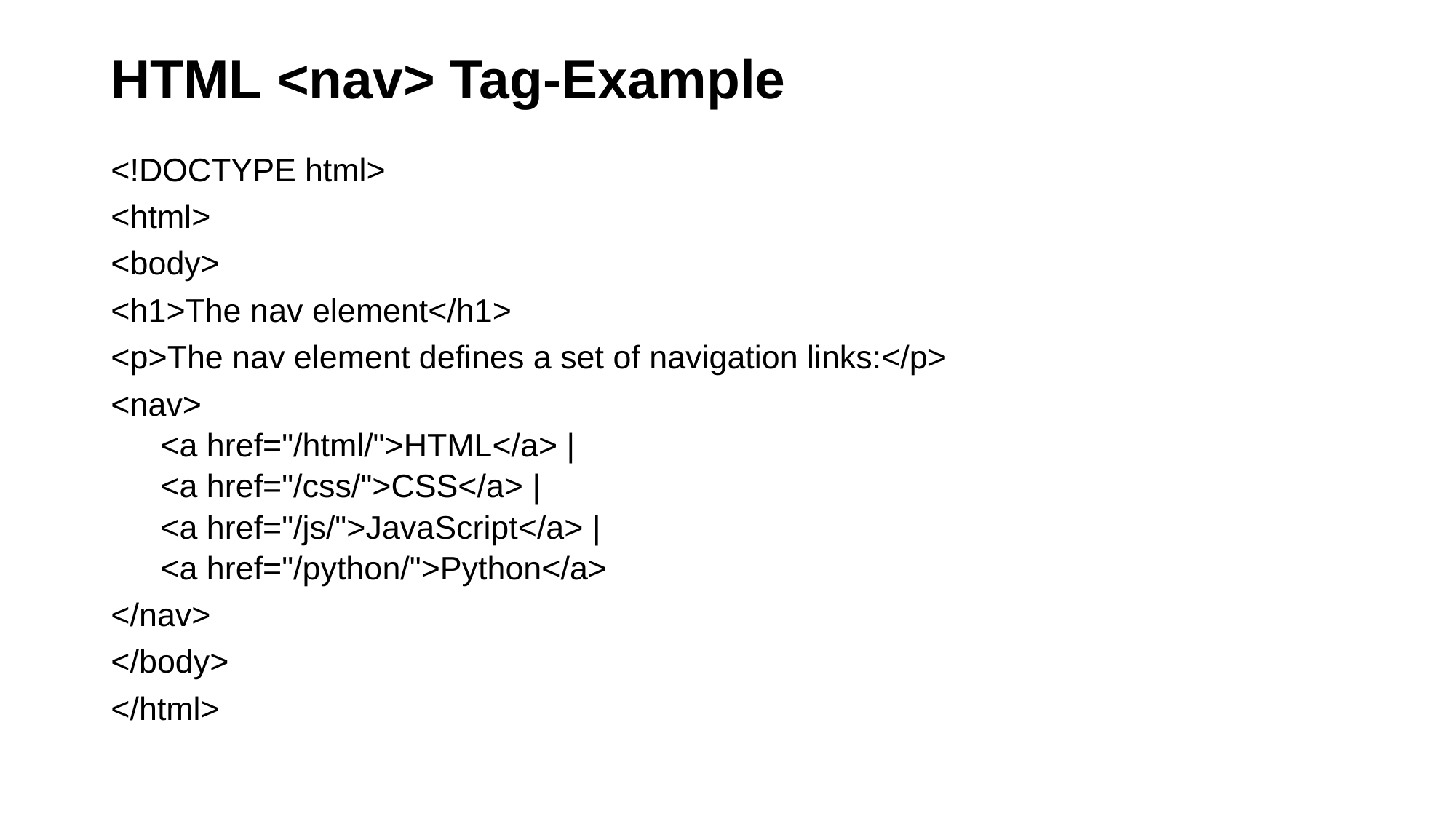

# HTML <nav> Tag-Example
<!DOCTYPE html>
<html>
<body>
<h1>The nav element</h1>
<p>The nav element defines a set of navigation links:</p>
<nav>
<a href="/html/">HTML</a> |
<a href="/css/">CSS</a> |
<a href="/js/">JavaScript</a> |
<a href="/python/">Python</a>
</nav>
</body>
</html>